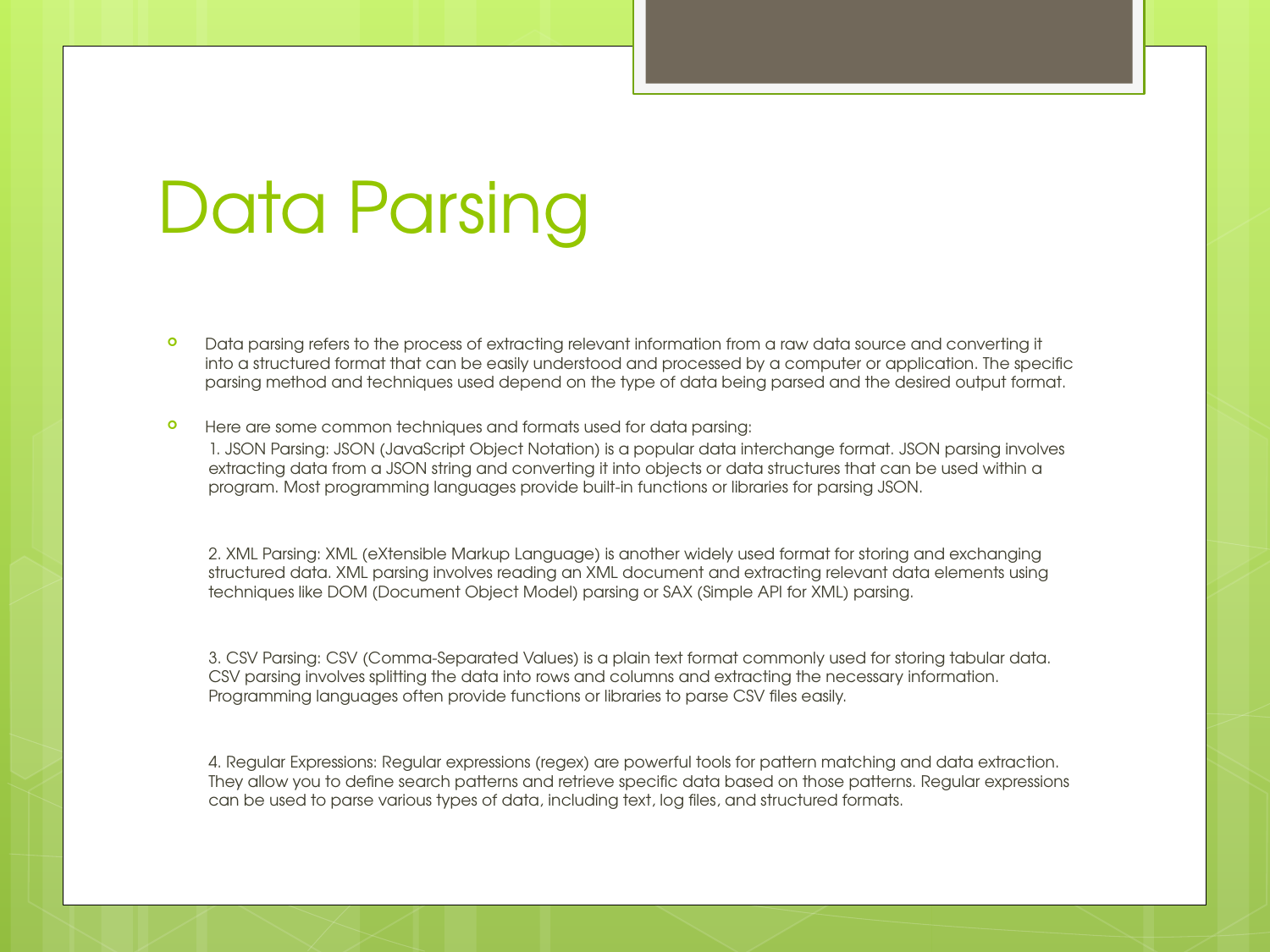

# Data Parsing
Data parsing refers to the process of extracting relevant information from a raw data source and converting it into a structured format that can be easily understood and processed by a computer or application. The specific parsing method and techniques used depend on the type of data being parsed and the desired output format.

Here are some common techniques and formats used for data parsing:
1. JSON Parsing: JSON (JavaScript Object Notation) is a popular data interchange format. JSON parsing involves extracting data from a JSON string and converting it into objects or data structures that can be used within a program. Most programming languages provide built-in functions or libraries for parsing JSON.

2. XML Parsing: XML (eXtensible Markup Language) is another widely used format for storing and exchanging structured data. XML parsing involves reading an XML document and extracting relevant data elements using techniques like DOM (Document Object Model) parsing or SAX (Simple API for XML) parsing.

3. CSV Parsing: CSV (Comma-Separated Values) is a plain text format commonly used for storing tabular data. CSV parsing involves splitting the data into rows and columns and extracting the necessary information. Programming languages often provide functions or libraries to parse CSV files easily.

4. Regular Expressions: Regular expressions (regex) are powerful tools for pattern matching and data extraction. They allow you to define search patterns and retrieve specific data based on those patterns. Regular expressions can be used to parse various types of data, including text, log files, and structured formats.